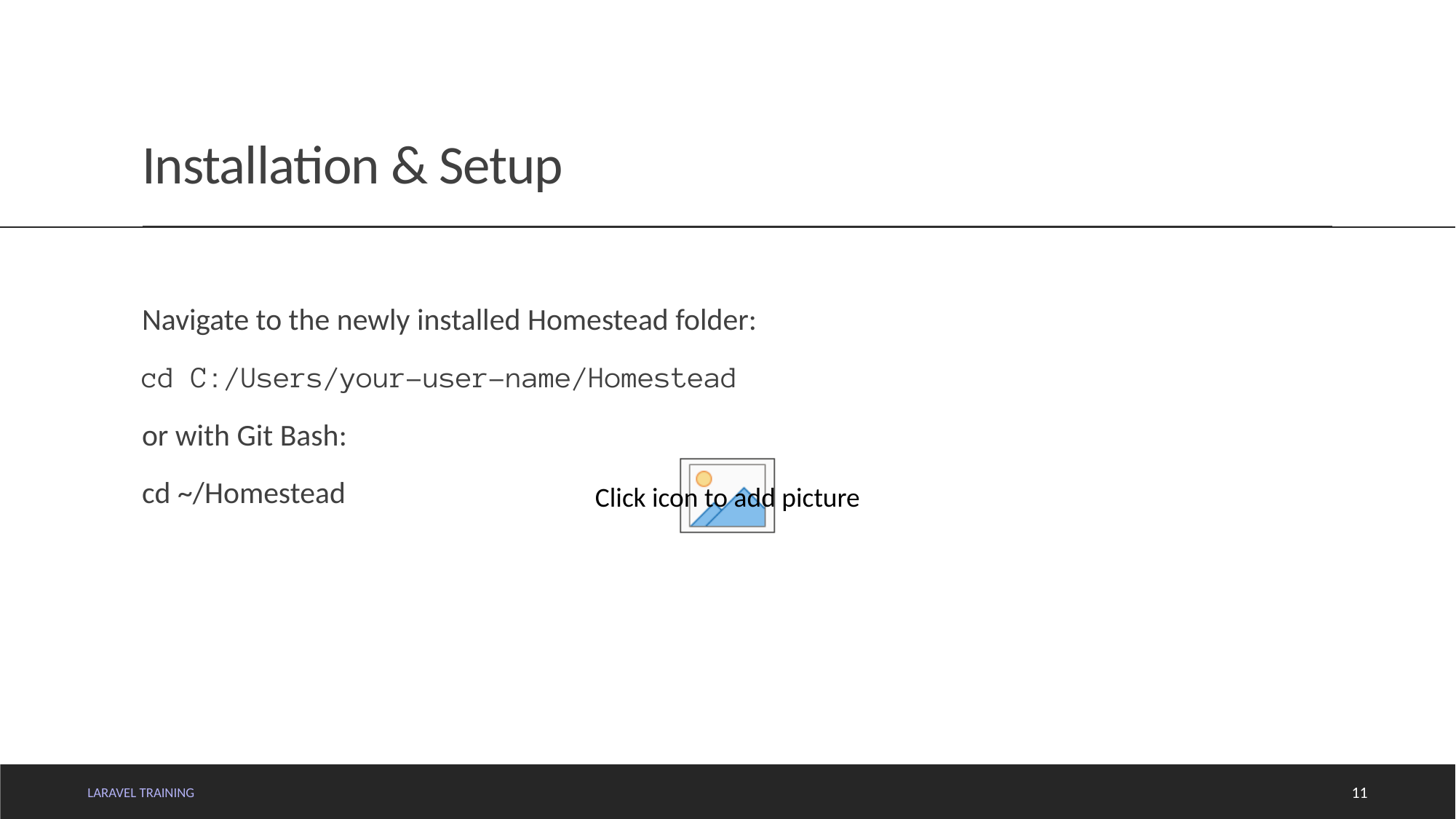

# Installation & Setup

Navigate to the newly installed Homestead folder:
cd C:/Users/your-user-name/Homestead
or with Git Bash:
cd ~/Homestead

LARAVEL TRAINING
11